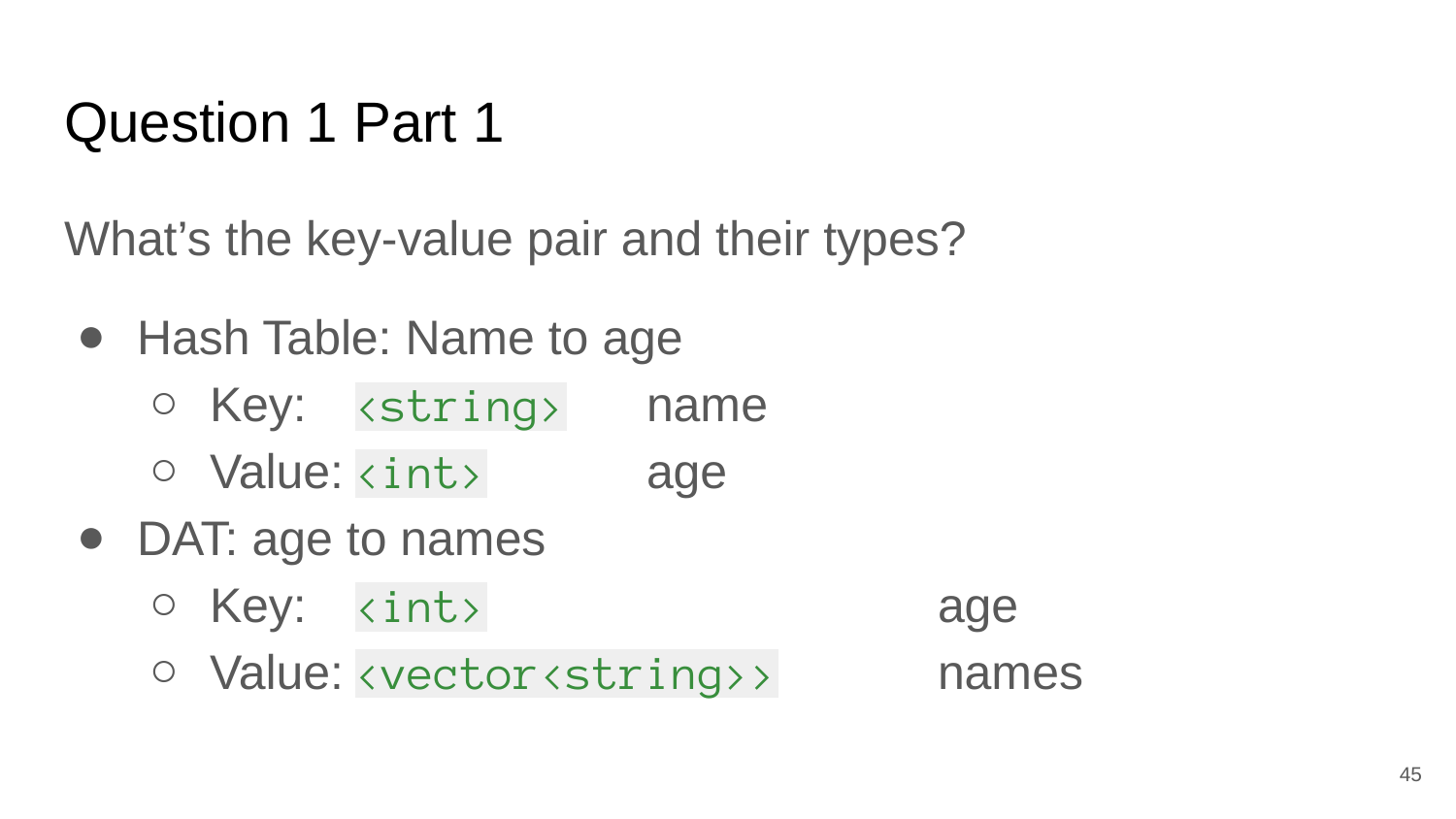

# Question 1 Part 1
What’s the key-value pair and their types?
Hash Table: Name to age
Key: 	<string> 	name
Value:	<int> 	age
DAT: age to names
Key: 	<int> 			age
Value:	<vector<string>> 	names
45